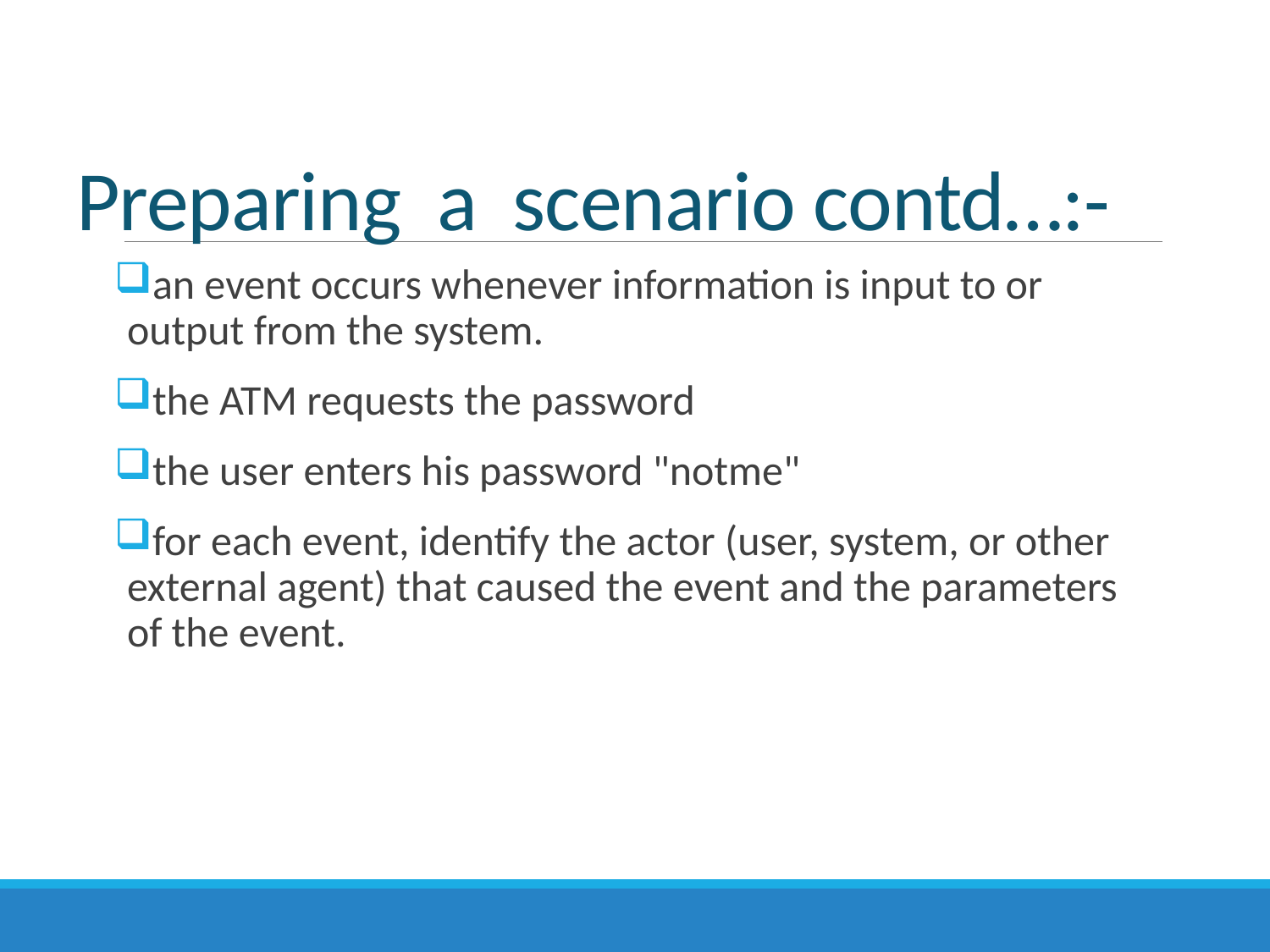

# Preparing  a  scenario contd…:-
an event occurs whenever information is input to or output from the system.
the ATM requests the password
the user enters his password "notme"
for each event, identify the actor (user, system, or other external agent) that caused the event and the parameters of the event.